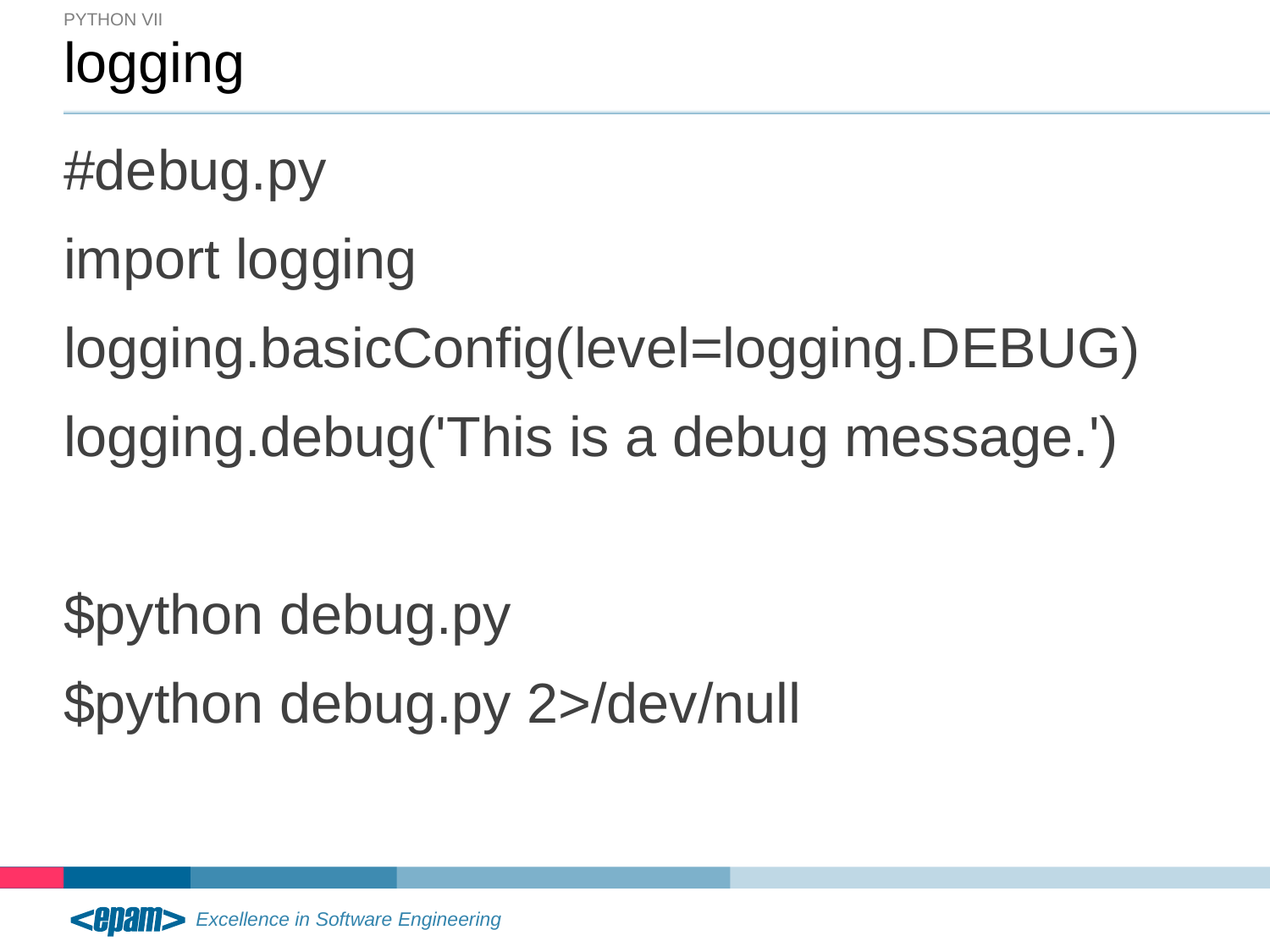

Python VII
# logging
#debug.py
import logging
logging.basicConfig(level=logging.DEBUG)
logging.debug('This is a debug message.')

$python debug.py
$python debug.py 2>/dev/null